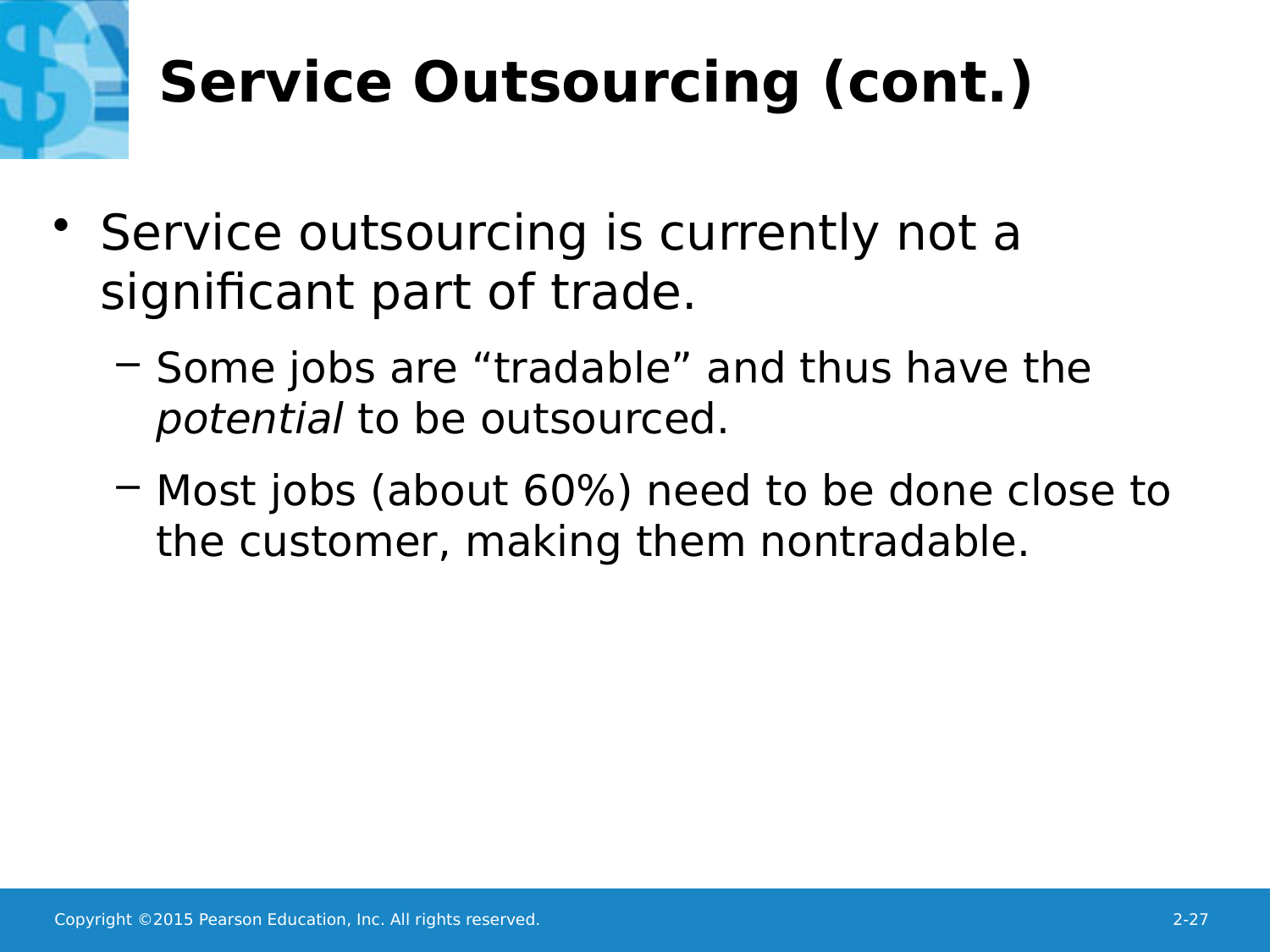

# Service Outsourcing (cont.)
Service outsourcing is currently not a significant part of trade.
Some jobs are “tradable” and thus have the potential to be outsourced.
Most jobs (about 60%) need to be done close to the customer, making them nontradable.